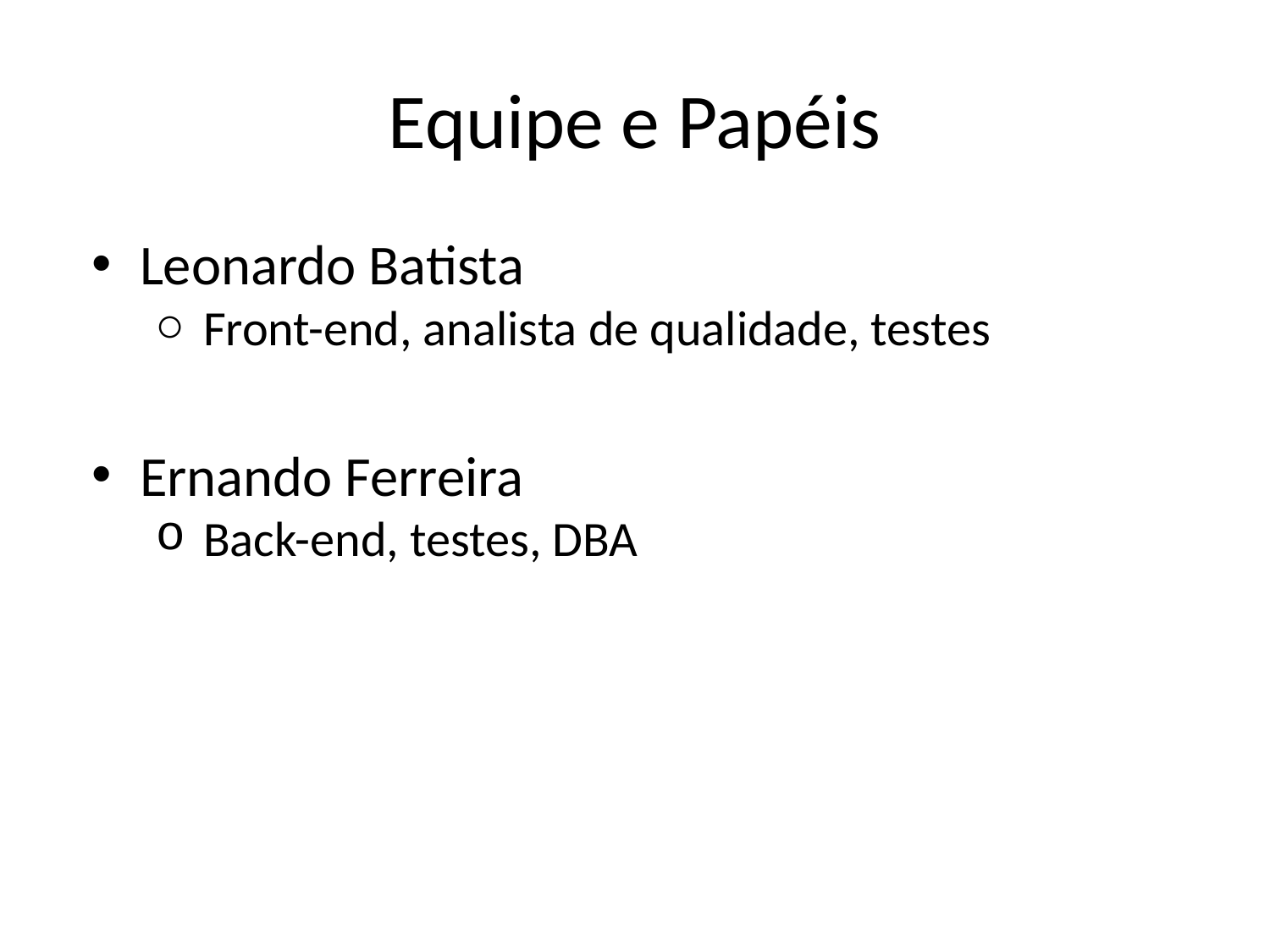

# Equipe e Papéis
Leonardo Batista
Front-end, analista de qualidade, testes

Ernando Ferreira
Back-end, testes, DBA